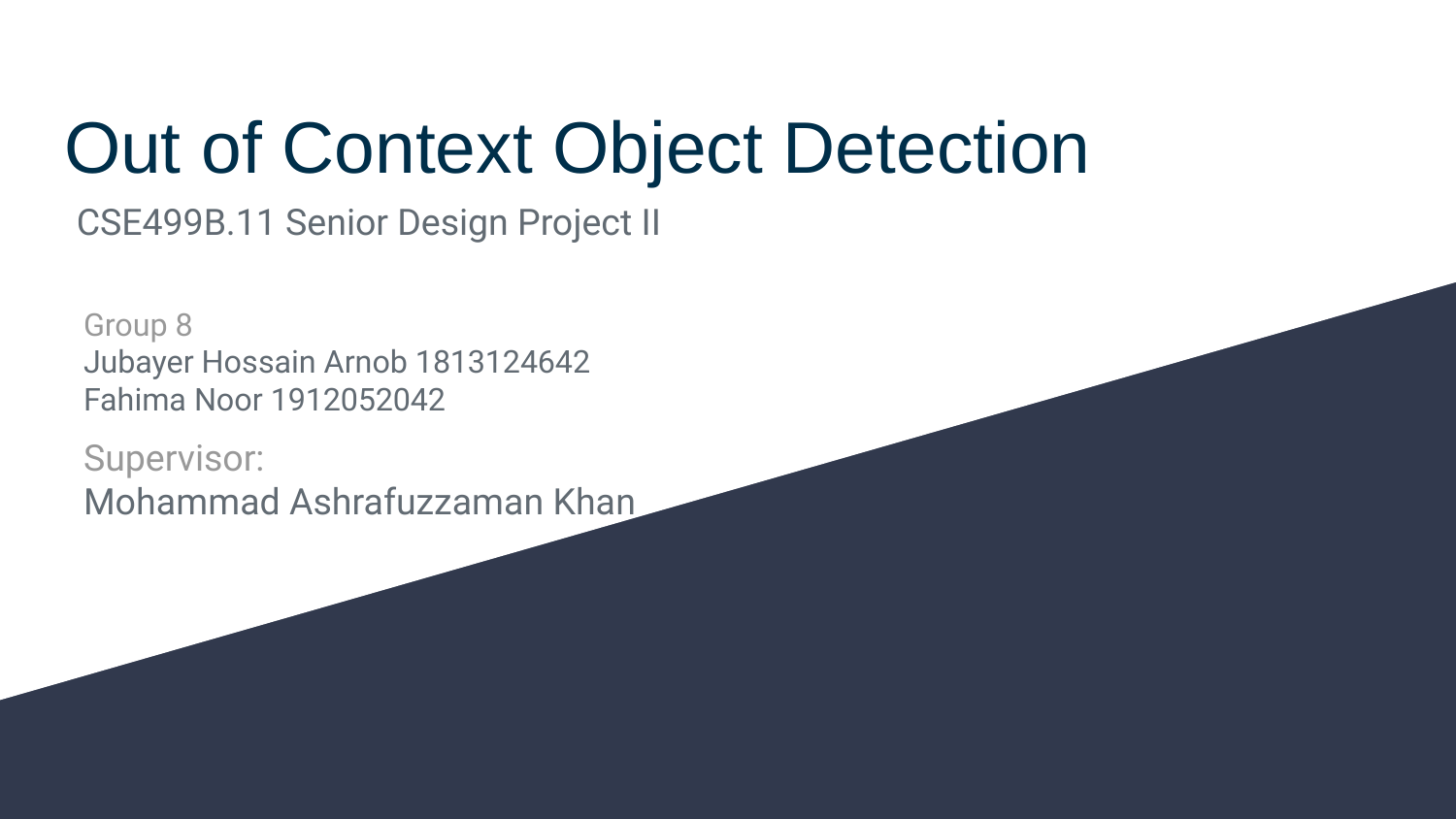

# Out of Context Object Detection
CSE499B.11 Senior Design Project II
Group 8
Jubayer Hossain Arnob 1813124642
Fahima Noor 1912052042
Supervisor:
Mohammad Ashrafuzzaman Khan